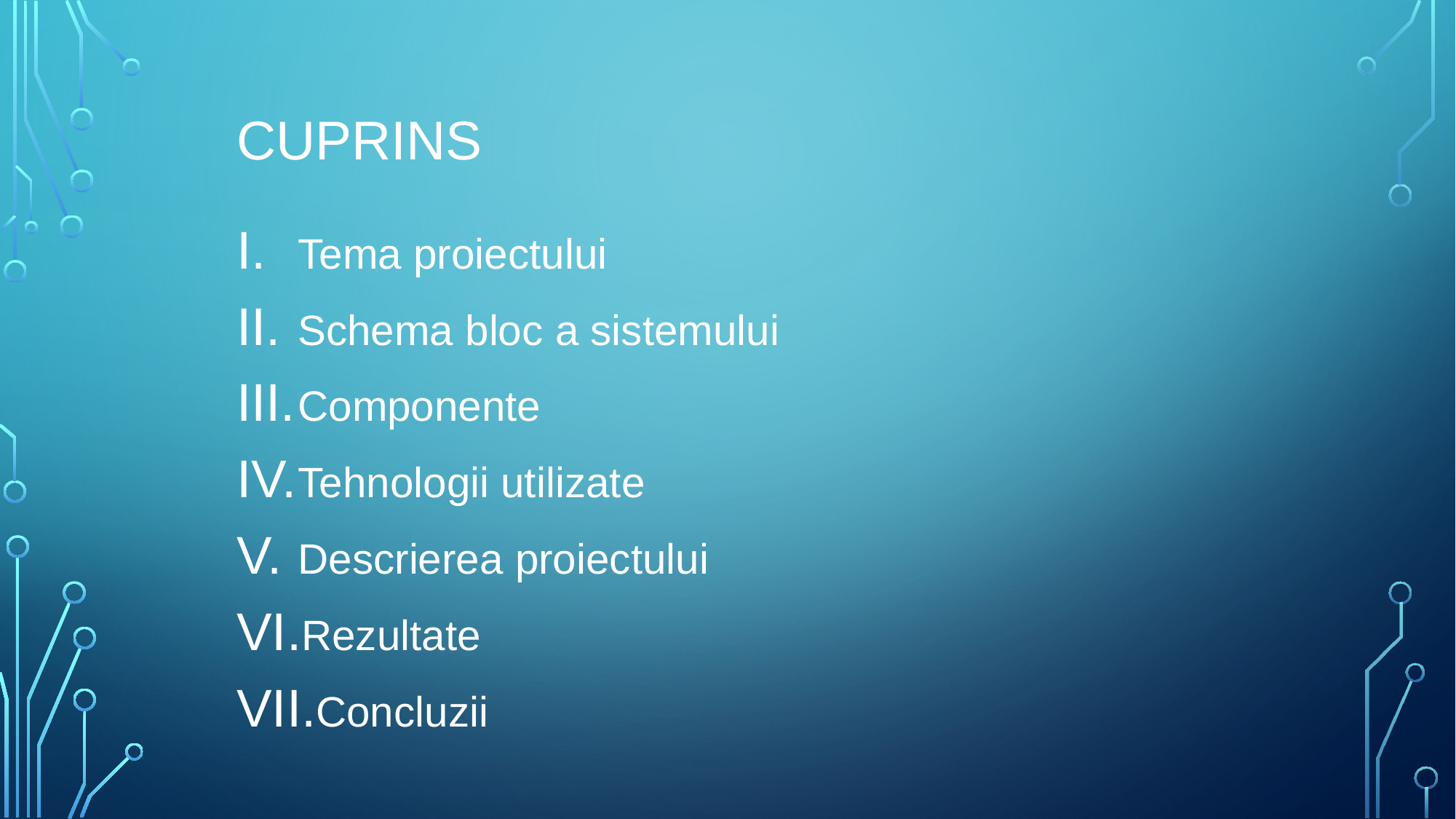

# cuprins
Tema proiectului
Schema bloc a sistemului
Componente
Tehnologii utilizate
Descrierea proiectului
Rezultate
Concluzii